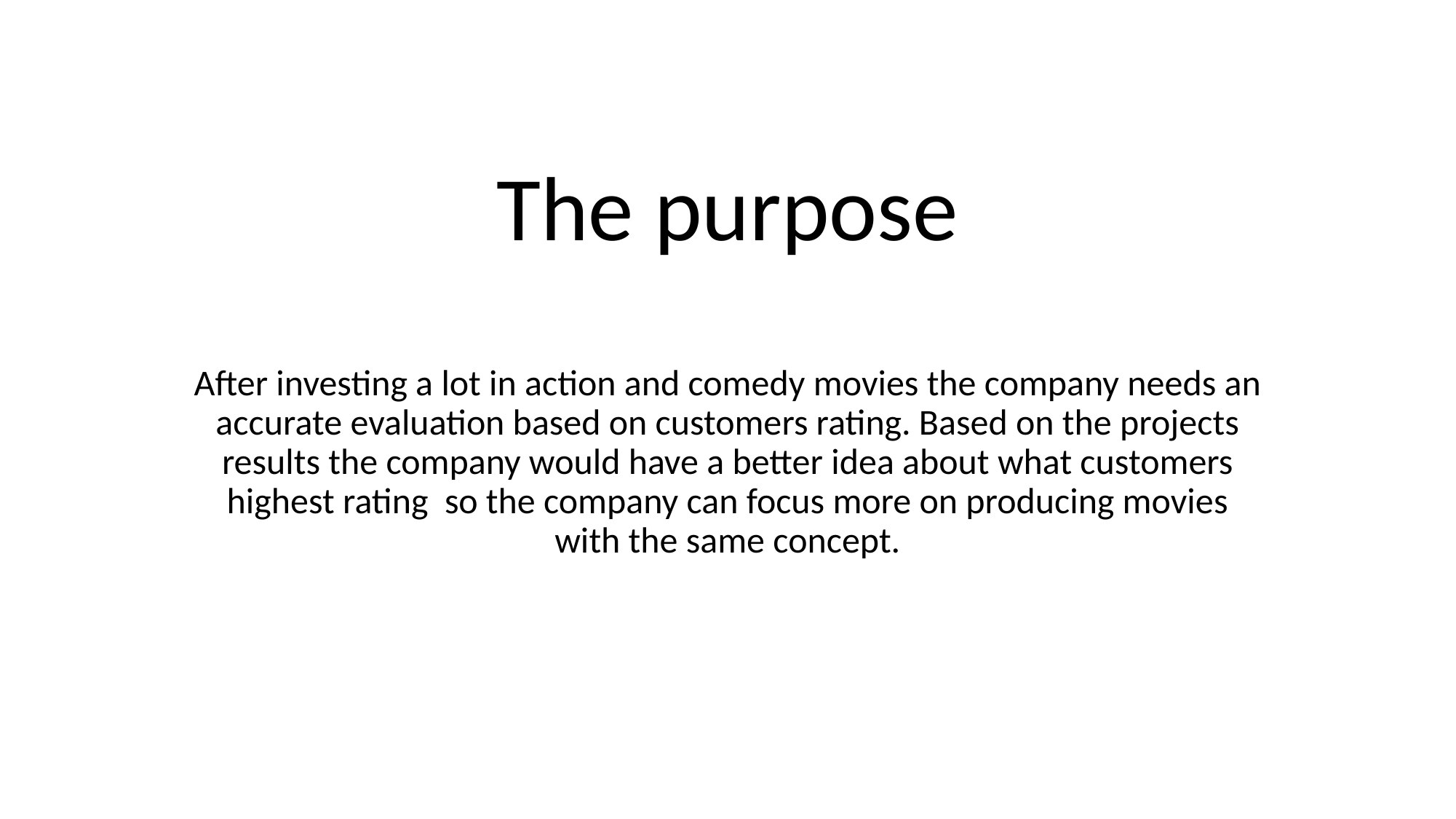

# The purpose
After investing a lot in action and comedy movies the company needs an accurate evaluation based on customers rating. Based on the projects results the company would have a better idea about what customers highest rating  so the company can focus more on producing movies with the same concept.